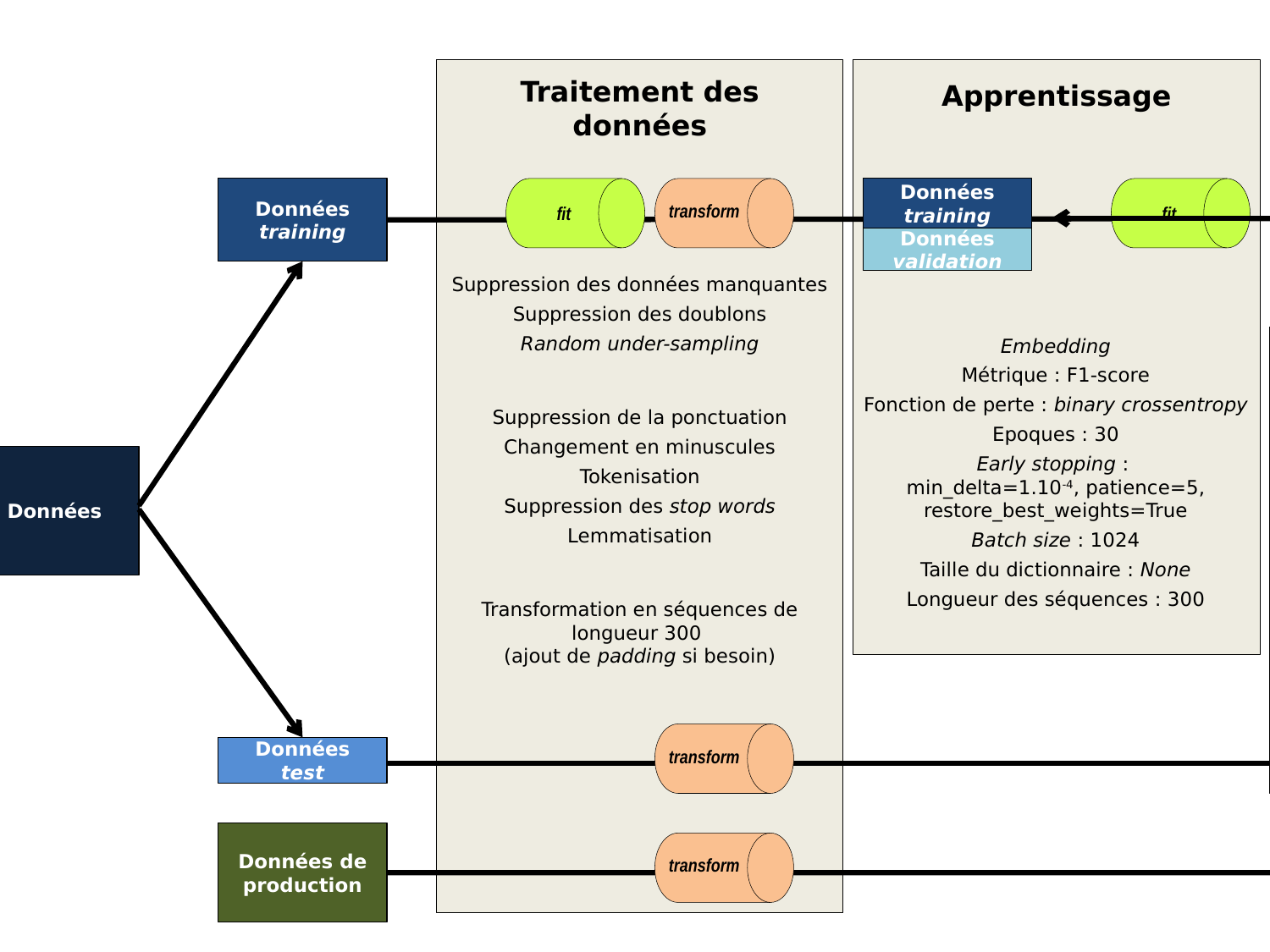

Traitement des données
Suppression des données manquantes

Suppression des doublons

Random under-sampling

Suppression de la ponctuation

Changement en minuscules

Tokenisation

Suppression des stop words

Lemmatisation

Transformation en séquences de longueur 300
(ajout de padding si besoin)

Apprentissage
Embedding

Métrique : F1-score

Fonction de perte : binary crossentropy

Epoques : 30

Early stopping :
min_delta=1.10-4, patience=5, restore_best_weights=True

Batch size : 1024

Taille du dictionnaire : None

Longueur des séquences : 300
Données
training
fit

transform
fit
Données
training
Modèle candidat
Données
validation

Evaluation
Matrice de confusion

Rapport de classification
(F1-score)

Courbe ROC et AUC
Données

transform
Modèle retenu
Données test
Données de production
Prédictions

transform

predict
Modèle déployé